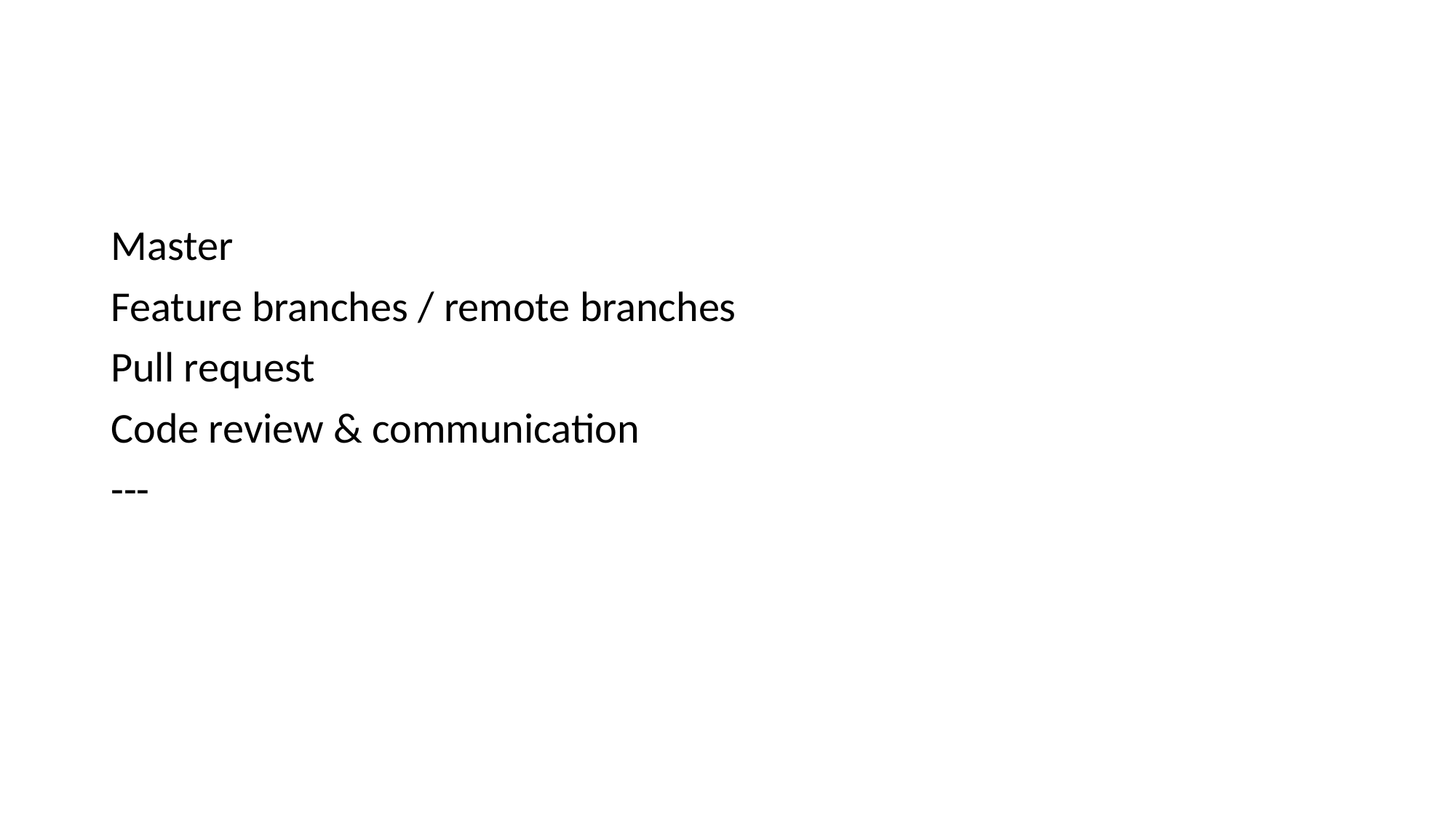

#
Master
Feature branches / remote branches
Pull request
Code review & communication
---